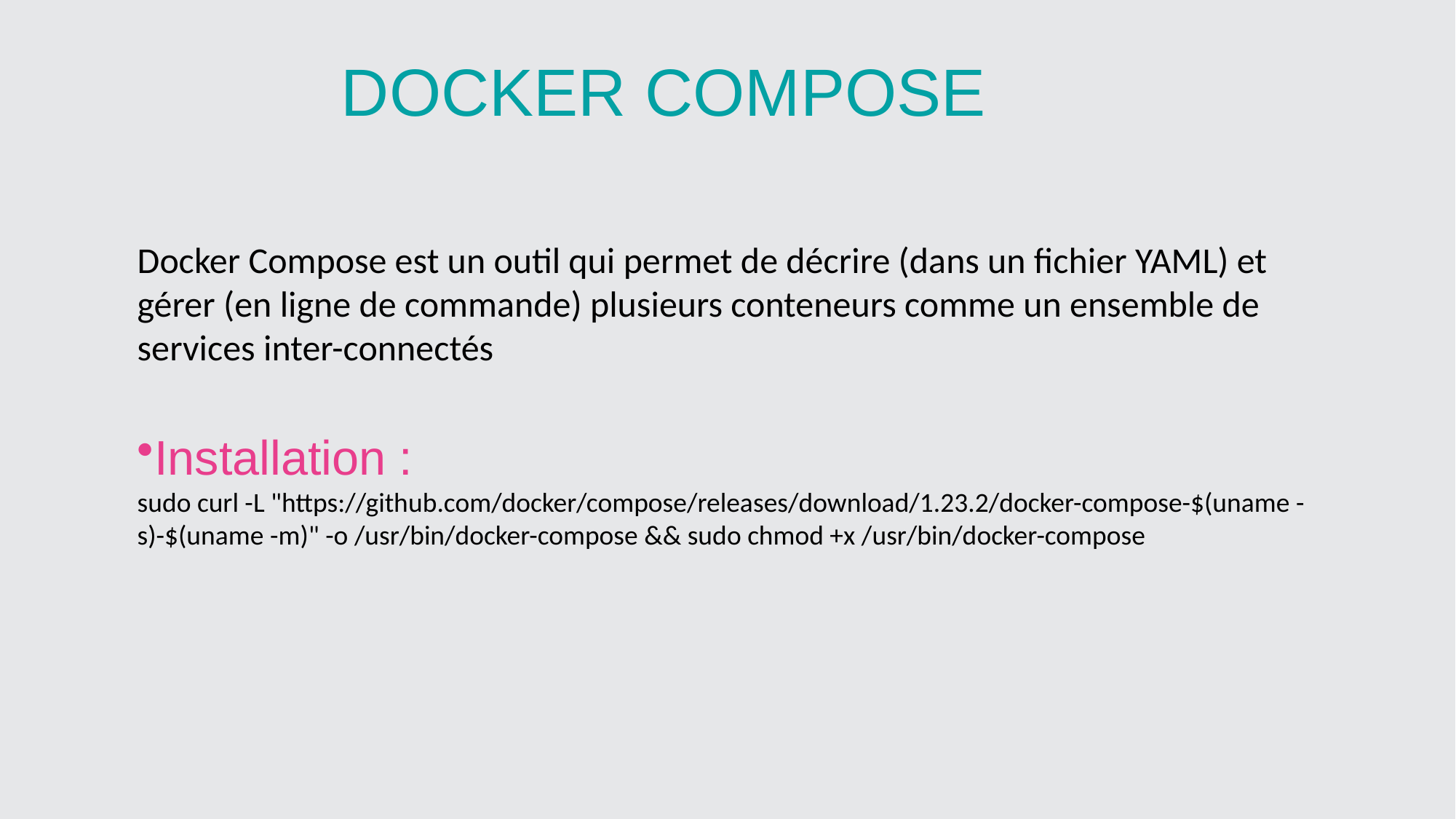

DOCKER COMPOSE
Docker Compose est un outil qui permet de décrire (dans un fichier YAML) et gérer (en ligne de commande) plusieurs conteneurs comme un ensemble de services inter-connectés

Installation :
sudo curl -L "https://github.com/docker/compose/releases/download/1.23.2/docker-compose-$(uname -s)-$(uname -m)" -o /usr/bin/docker-compose && sudo chmod +x /usr/bin/docker-compose